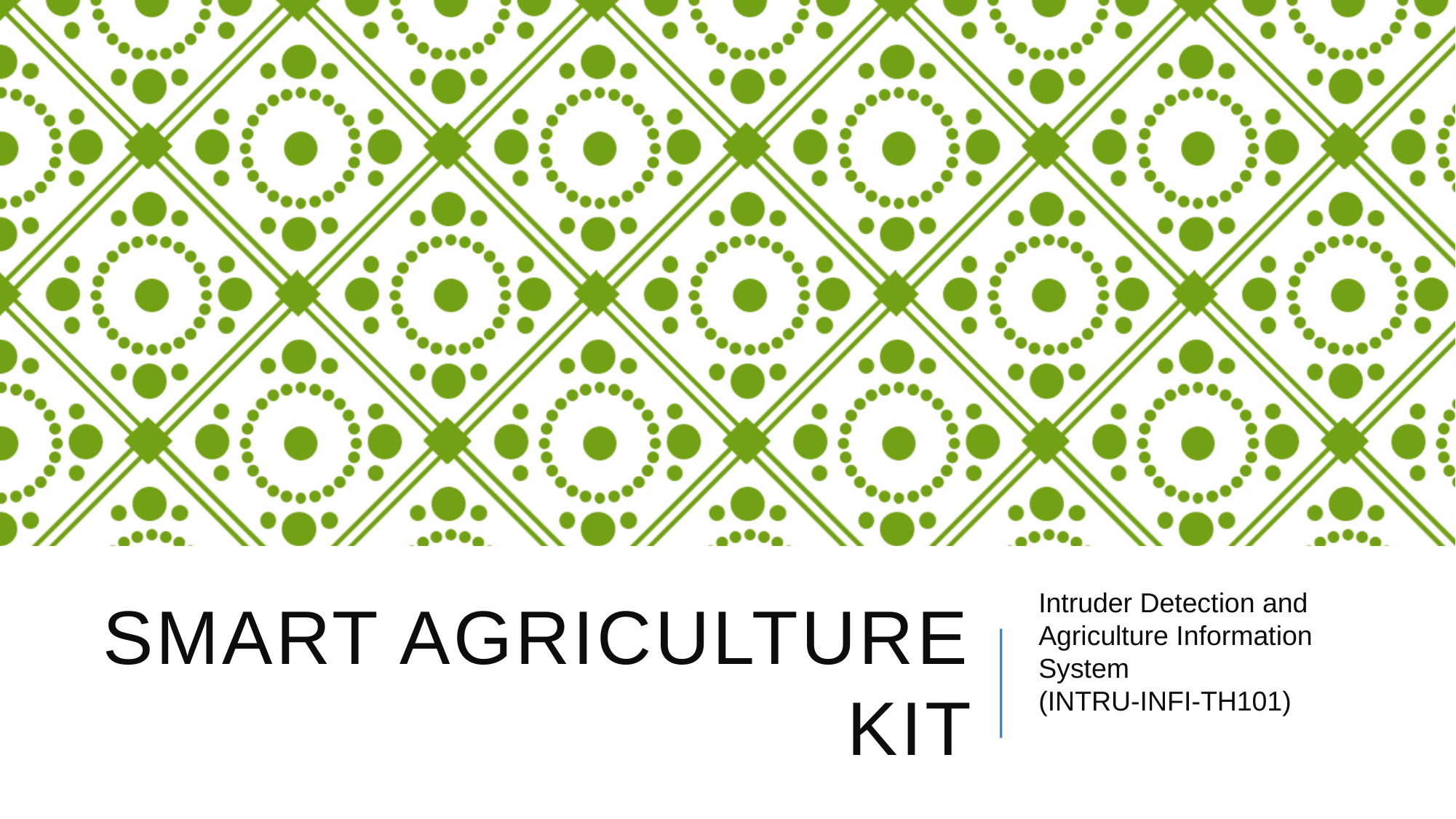

SMART AGRICULTURE KIT
Intruder Detection and Agriculture Information System
(INTRU-INFI-TH101)